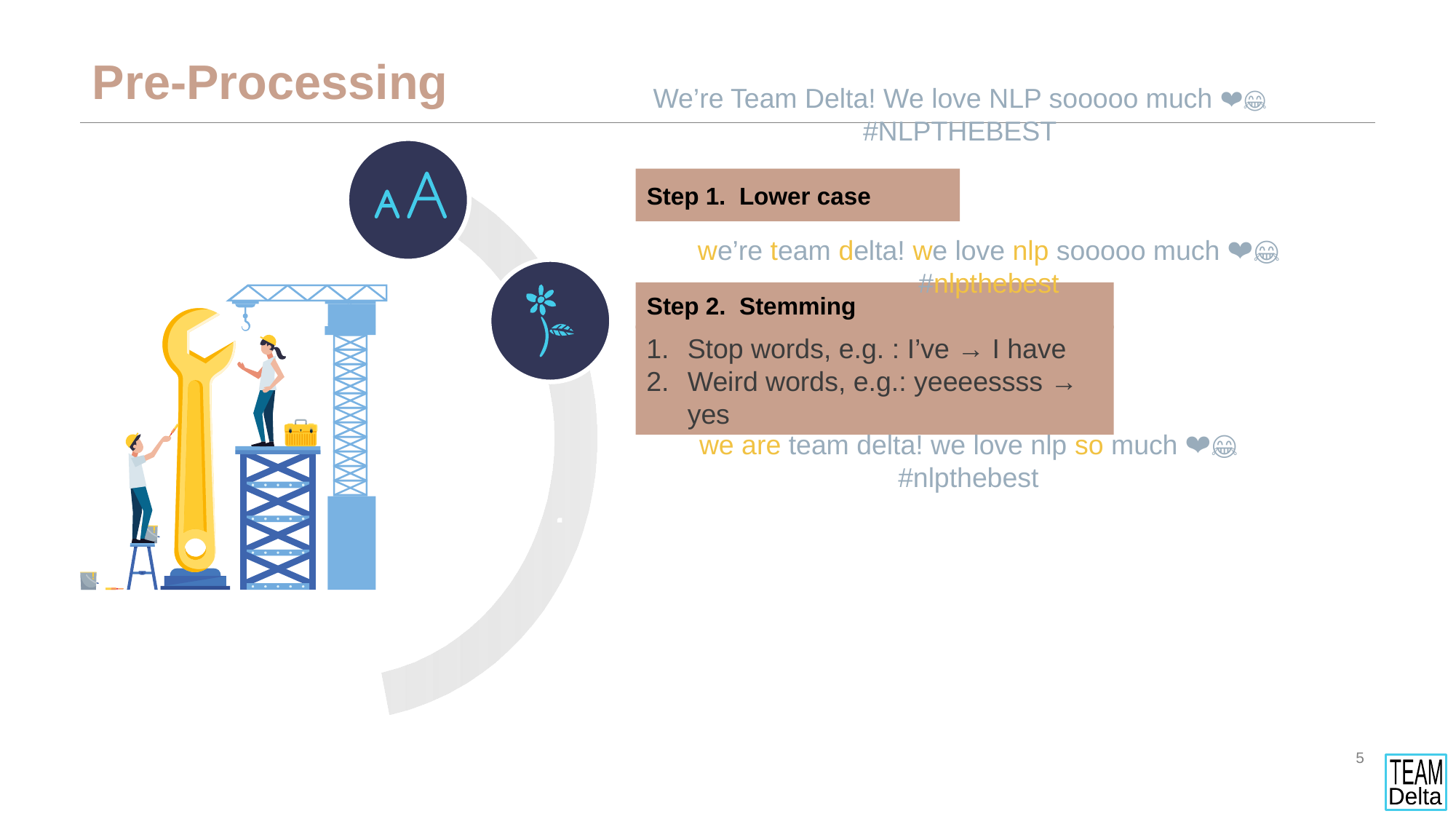

Emojis
Pre-Processing
We’re Team Delta! We love NLP sooooo much ❤😂 #NLPTHEBEST

Step 1.  Lower case

we’re team delta! we love nlp sooooo much ❤😂 #nlpthebest

Step 2.  Stemming
Stop words, e.g. : I’ve → I have
Weird words, e.g.: yeeeessss → yes

we are team delta! we love nlp so much ❤😂 #nlpthebest

5

TEAM
Delta
Step 3.  Tokenize
Use TweetTokenizer
[“we”, ”are”, “team”, “delta”, “!”, “we”, “love”, “nlp”, “so”,
“much”, “❤”, “😂”, “#nlpthebest”]
Step 4. Cleaning
Remove:
Punctuations
Numbers
#hashtag
@tag
URL